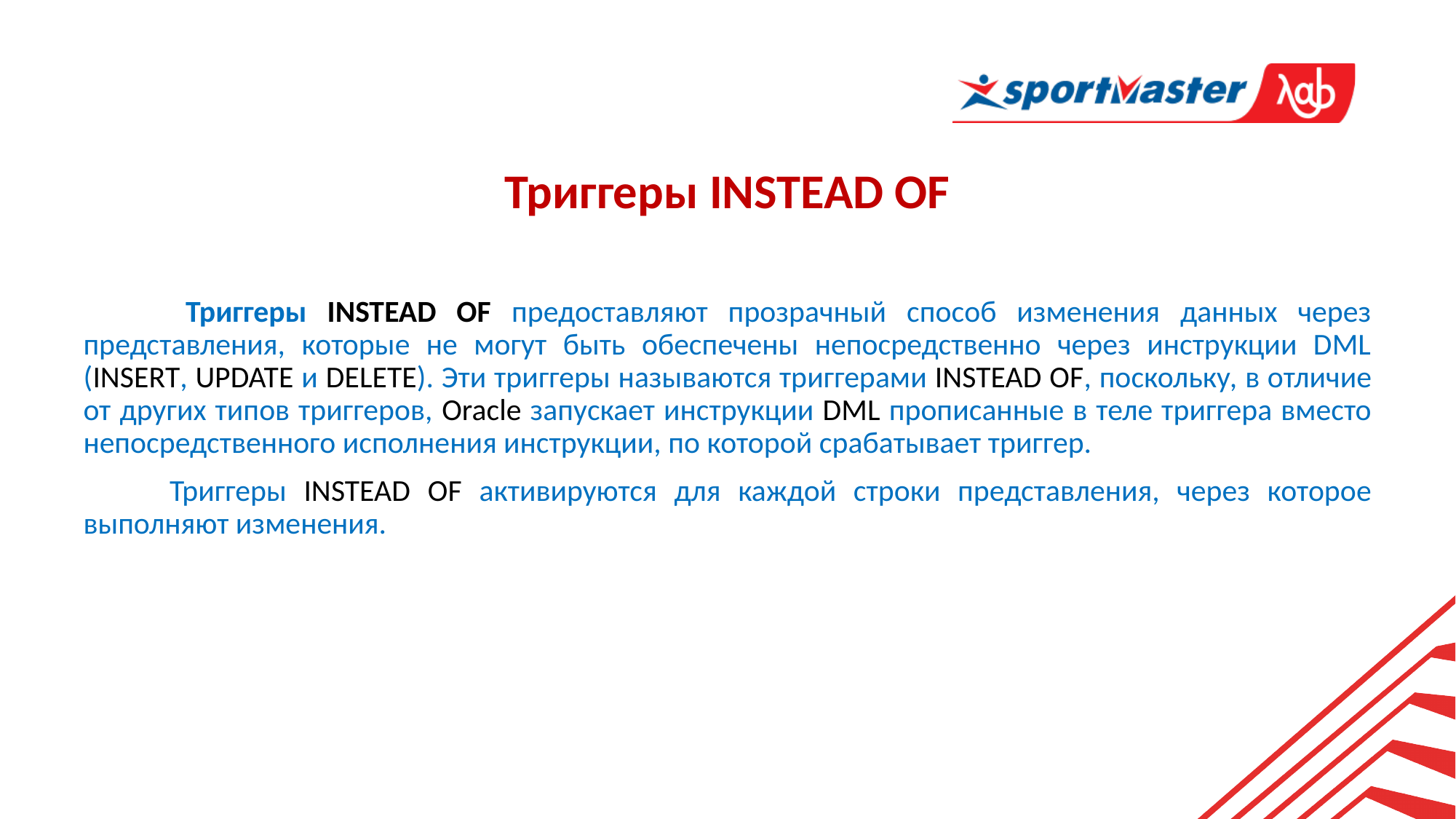

Триггеры INSTEAD OF

     Триггеры INSTEAD OF предоставляют прозрачный способ изменения данных через представления, которые не могут быть обеспечены непосредственно через инструкции DML (INSERT, UPDATE и DELETE). Эти триггеры называются триггерами INSTEAD OF, поскольку, в отличие от других типов триггеров, Oracle запускает инструкции DML прописанные в теле триггера вместо непосредственного исполнения инструкции, по которой срабатывает триггер.
     Триггеры INSTEAD OF активируются для каждой строки представления, через которое выполняют изменения.